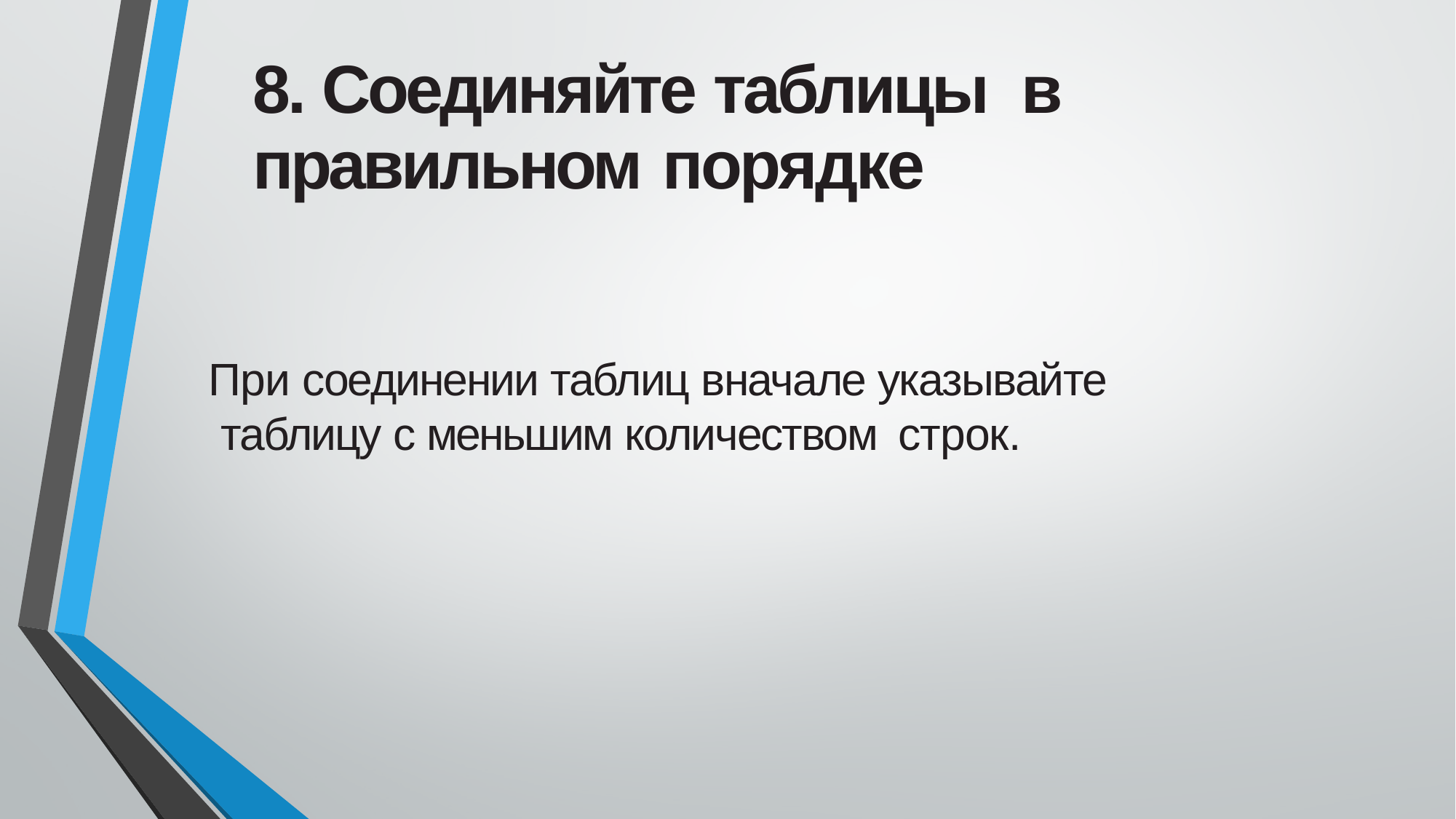

8. Соединяйте таблицы  в правильном порядке
При соединении таблиц вначале указывайте  таблицу с меньшим количеством строк.